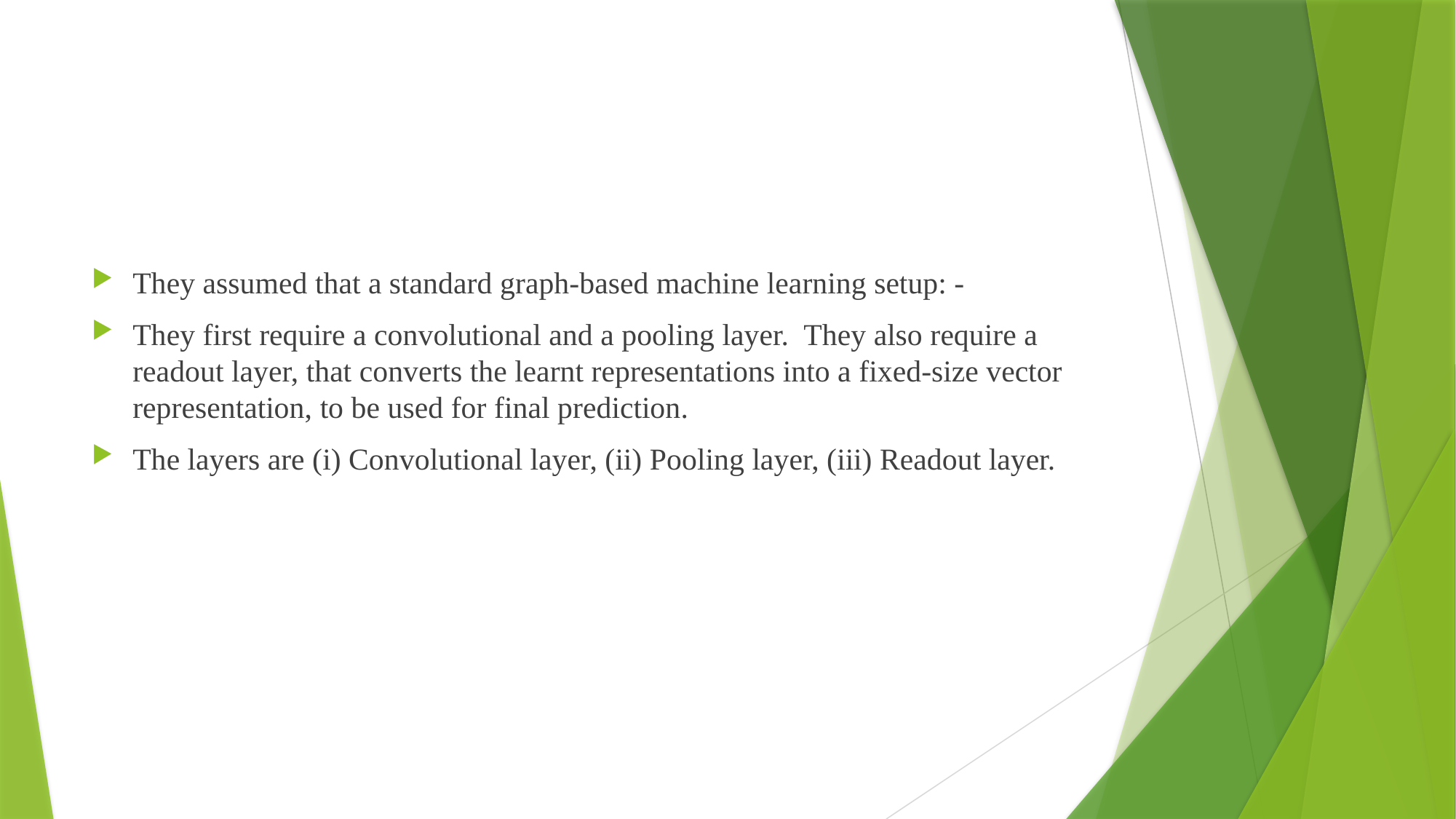

#
They assumed that a standard graph-based machine learning setup: -
They first require a convolutional and a pooling layer.  They also require a readout layer, that converts the learnt representations into a fixed-size vector representation, to be used for final prediction.
The layers are (i) Convolutional layer, (ii) Pooling layer, (iii) Readout layer.